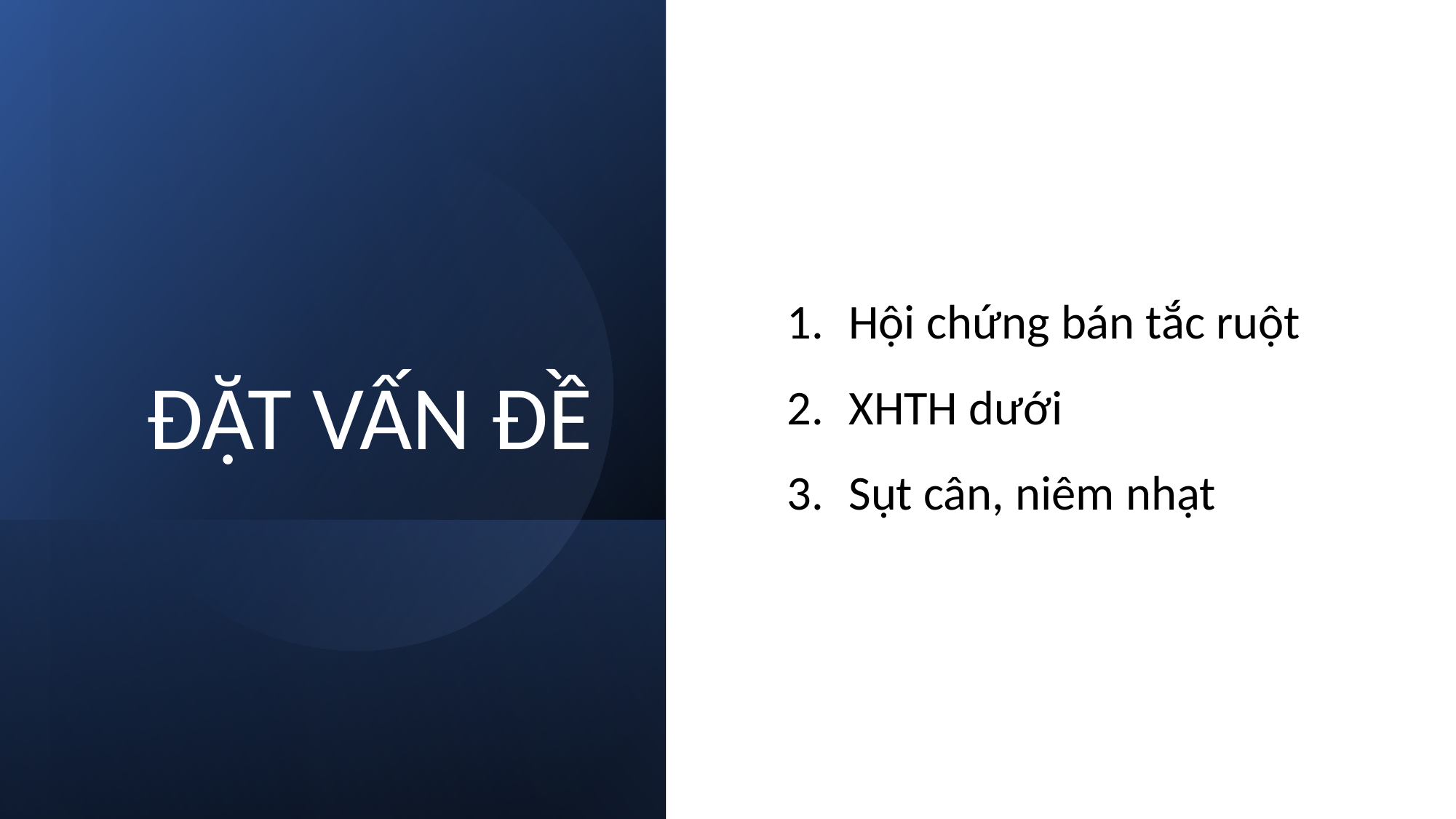

# ĐẶT VẤN ĐỀ

Hội chứng bán tắc ruột
XHTH dưới
Sụt cân, niêm nhạt